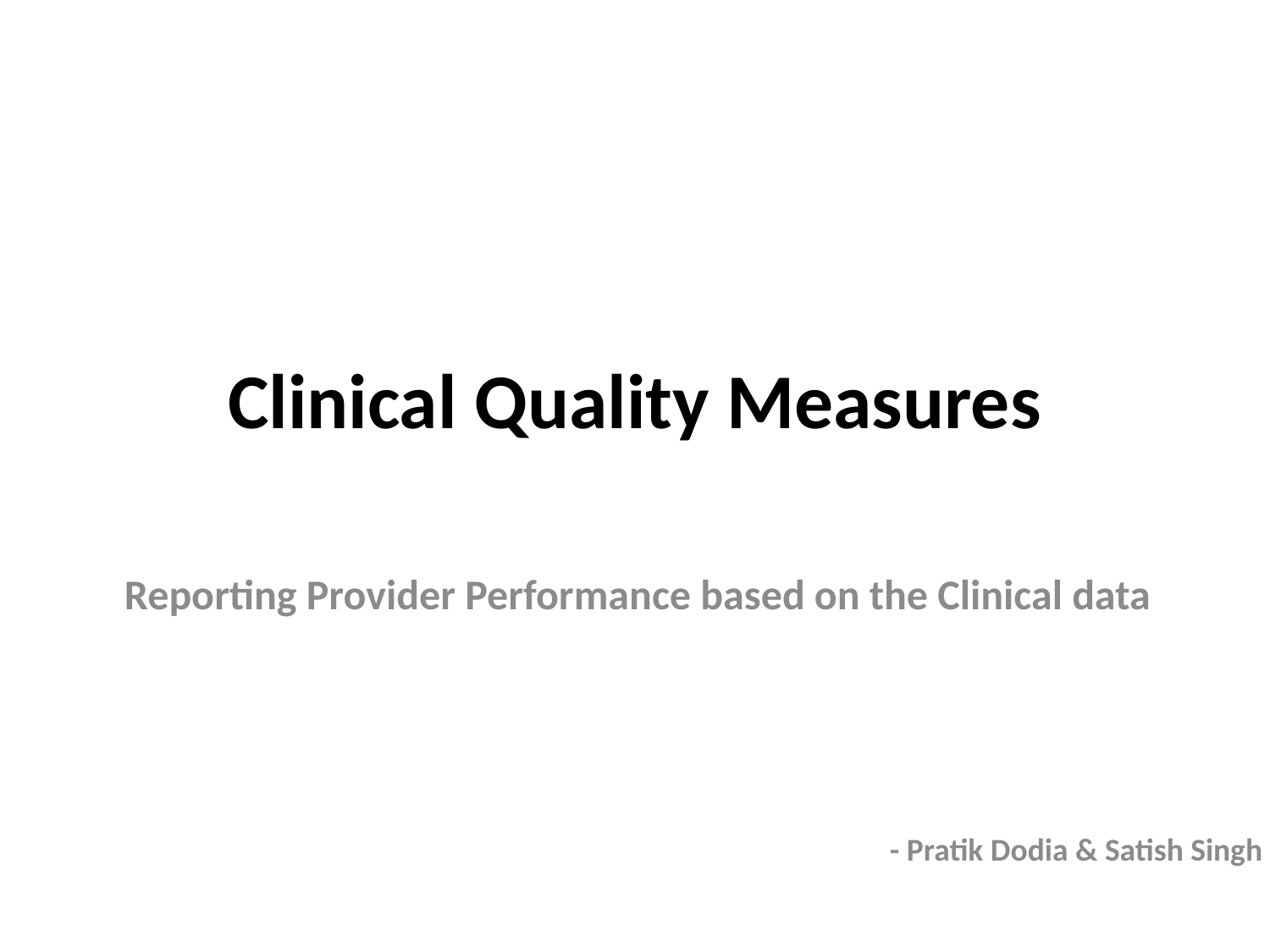

# Clinical Quality Measures
Reporting Provider Performance based on the Clinical data
- Pratik Dodia & Satish Singh